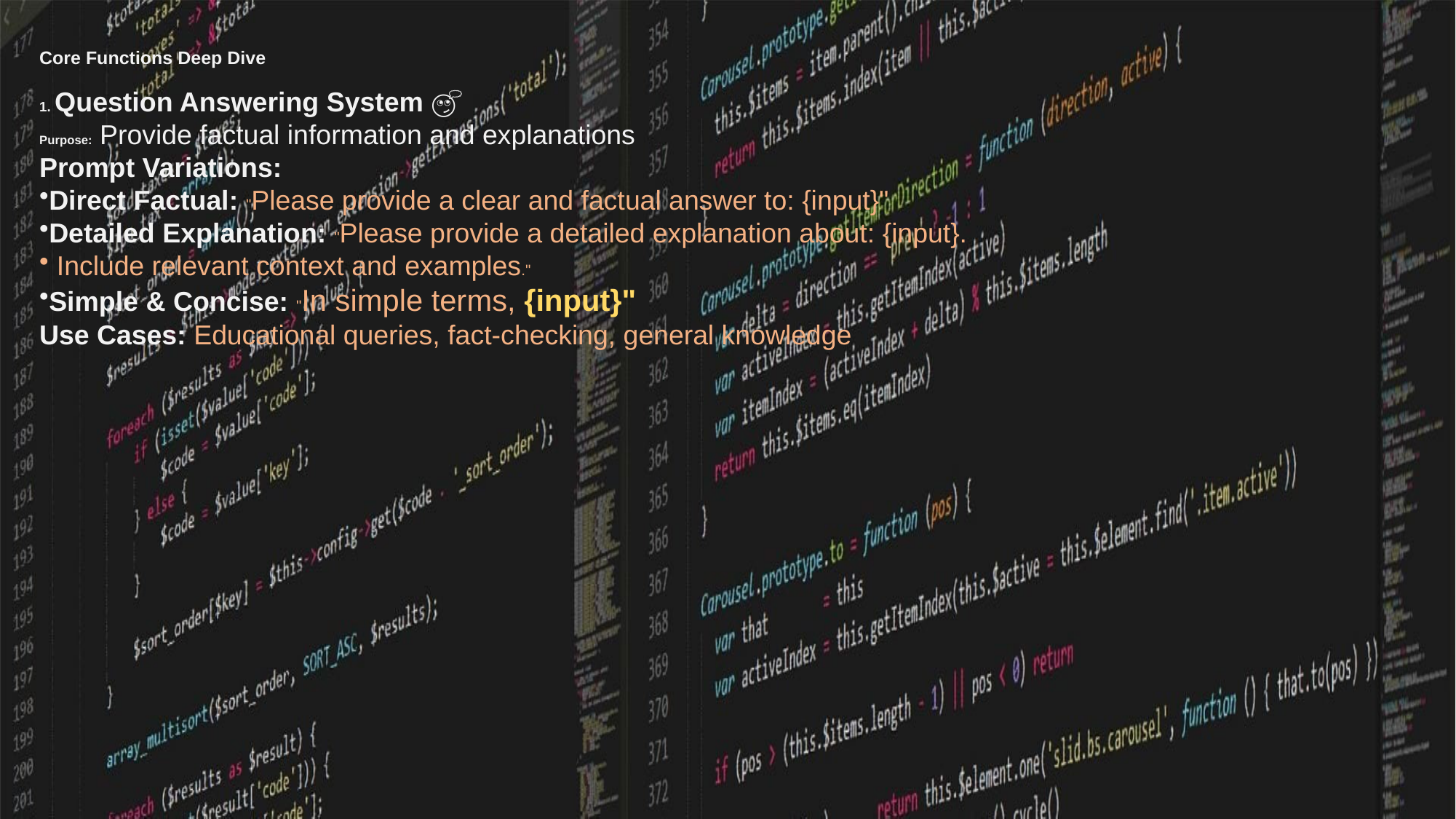

Core Functions Deep Dive

1. Question Answering System 🤔
Purpose: Provide factual information and explanations
Prompt Variations:
Direct Factual: "Please provide a clear and factual answer to: {input}"
Detailed Explanation: "Please provide a detailed explanation about: {input}.
 Include relevant context and examples."
Simple & Concise: "In simple terms, {input}"
Use Cases: Educational queries, fact-checking, general knowledge